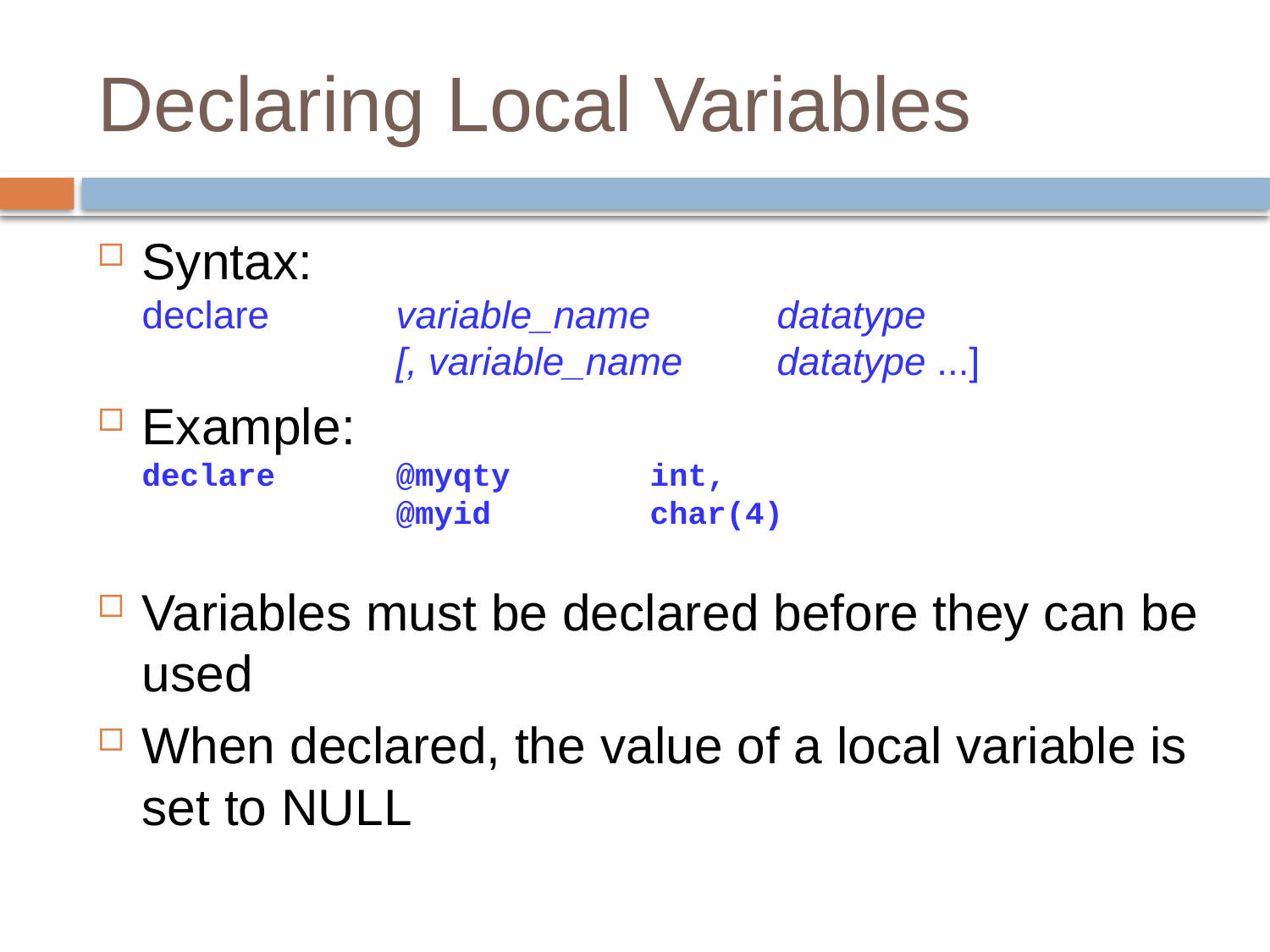

# Declaring Local Variables
Syntax:
	declare	variable_name	datatype
			[, variable_name	datatype ...]
Example:
	declare	@myqty		int,
			@myid		char(4)

Variables must be declared before they can be used
When declared, the value of a local variable is set to NULL